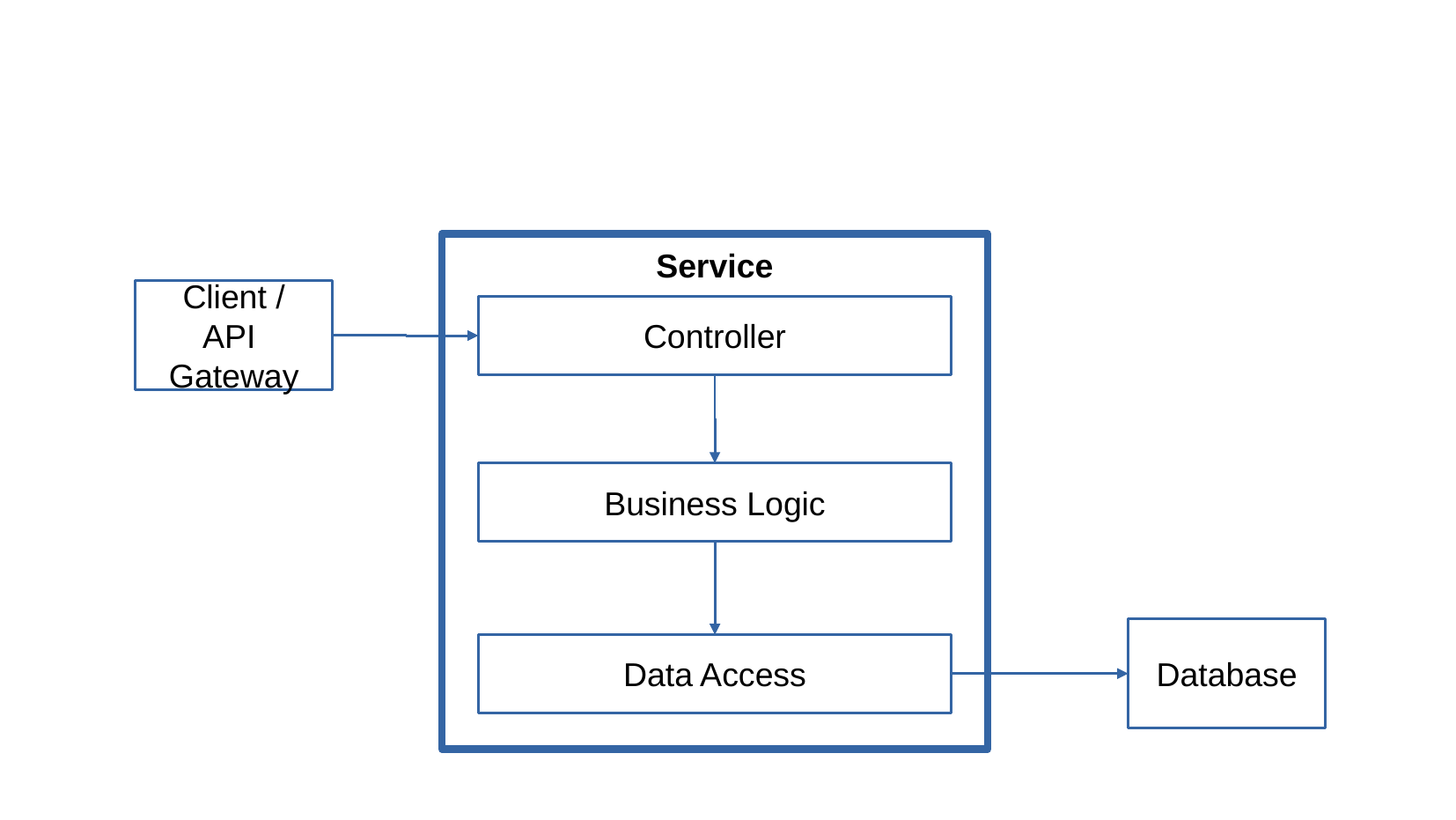

Service
Client /
API
Gateway
Controller
Business Logic
Database
Data Access